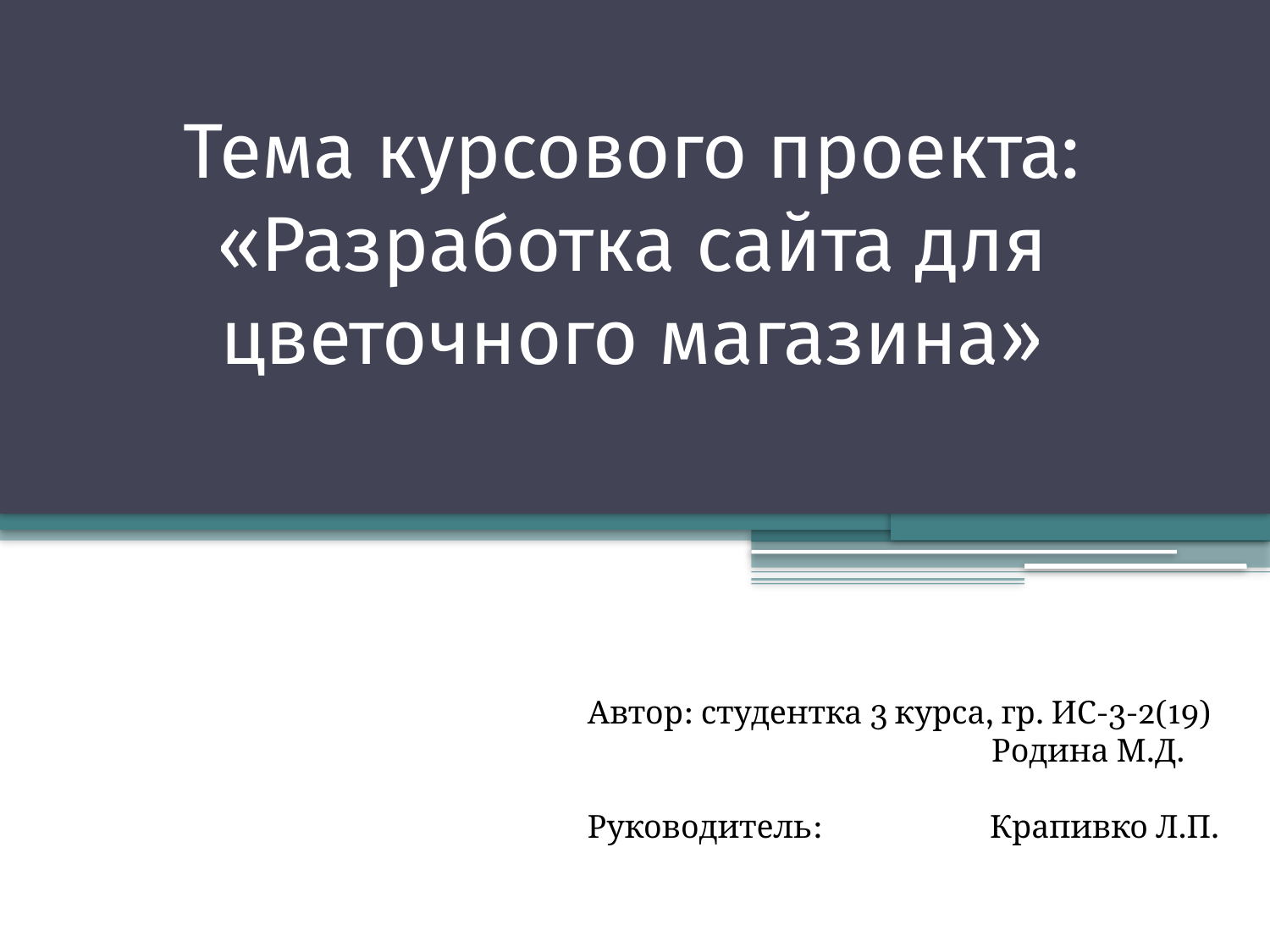

# Тема курсового проекта: «Разработка сайта для цветочного магазина»
Автор: студентка 3 курса, гр. ИС-3-2(19)
                                                     Родина М.Д.

Руководитель:                      Крапивко Л.П.